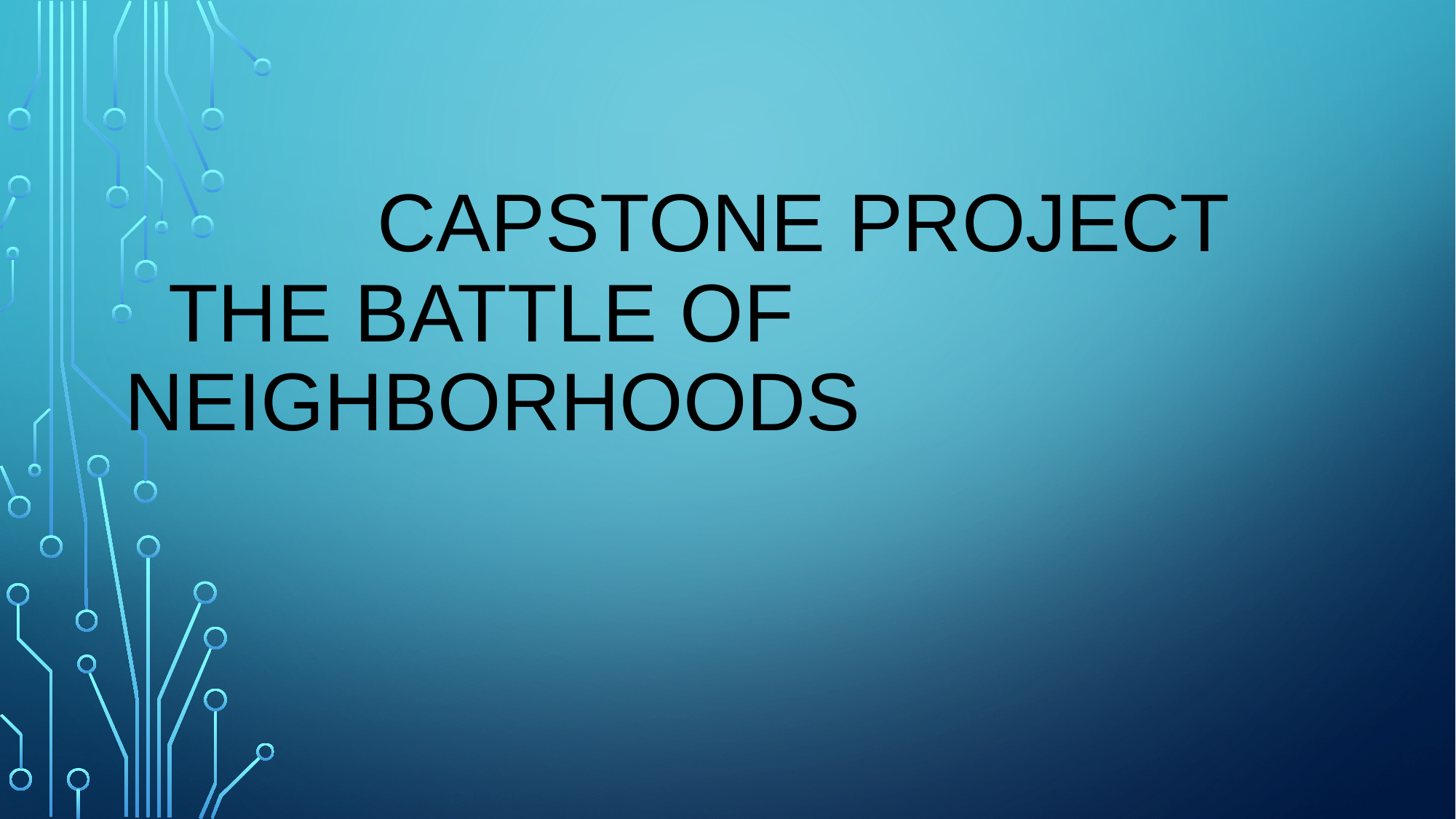

# Capstone Project The Battle of Neighborhoods